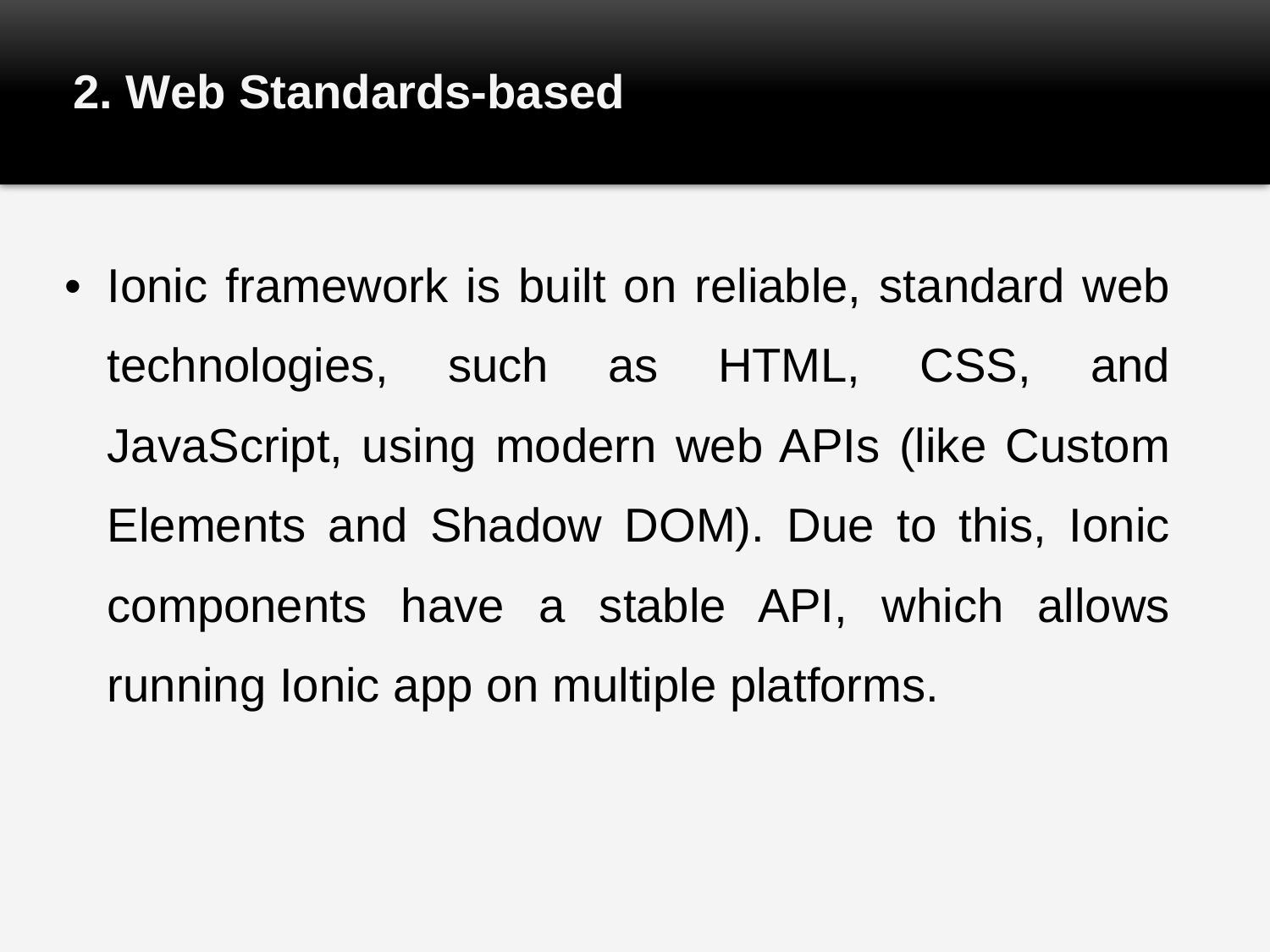

# 2. Web Standards-based
Ionic framework is built on reliable, standard web technologies, such as HTML, CSS, and JavaScript, using modern web APIs (like Custom Elements and Shadow DOM). Due to this, Ionic components have a stable API, which allows running Ionic app on multiple platforms.